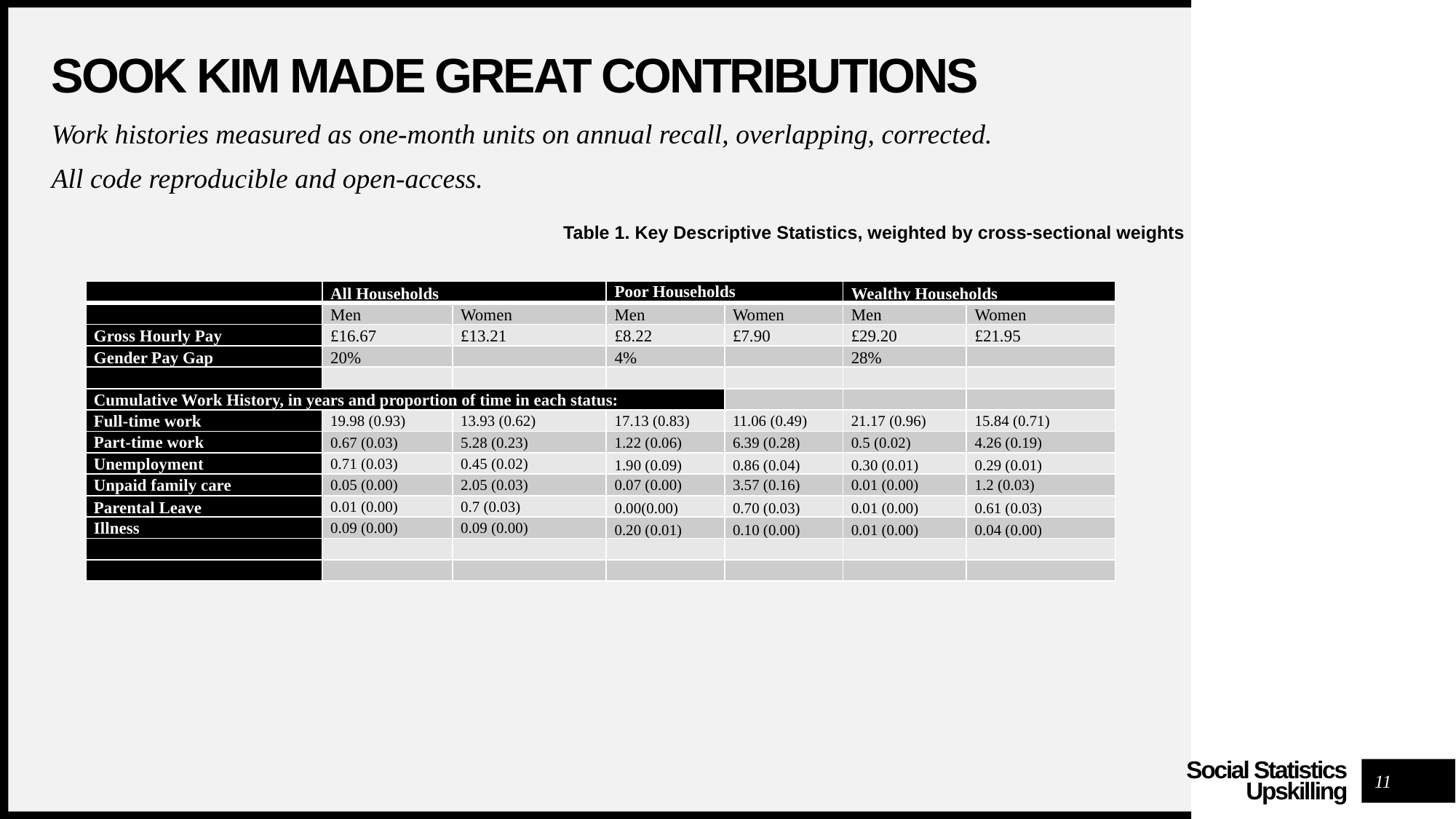

# SOOK kim MADE GREAT CONTRIBUTIONs
Work histories measured as one-month units on annual recall, overlapping, corrected.
All code reproducible and open-access.
Table 1. Key Descriptive Statistics, weighted by cross-sectional weights

|  | All Households |  | Poor Households |  | Wealthy Households |  |
| --- | --- | --- | --- | --- | --- | --- |
|  | Men | Women | Men | Women | Men | Women |
| Gross Hourly Pay | £16.67 | £13.21 | £8.22 | £7.90 | £29.20 | £21.95 |
| Gender Pay Gap | 20% |  | 4% |  | 28% |  |
|  |  |  |  |  |  |  |
| Cumulative Work History, in years and proportion of time in each status: |  |  |  |  |  |  |
| Full-time work | 19.98 (0.93) | 13.93 (0.62) | 17.13 (0.83) | 11.06 (0.49) | 21.17 (0.96) | 15.84 (0.71) |
| Part-time work | 0.67 (0.03) | 5.28 (0.23) | 1.22 (0.06) | 6.39 (0.28) | 0.5 (0.02) | 4.26 (0.19) |
| Unemployment | 0.71 (0.03) | 0.45 (0.02) | 1.90 (0.09) | 0.86 (0.04) | 0.30 (0.01) | 0.29 (0.01) |
| Unpaid family care | 0.05 (0.00) | 2.05 (0.03) | 0.07 (0.00) | 3.57 (0.16) | 0.01 (0.00) | 1.2 (0.03) |
| Parental Leave | 0.01 (0.00) | 0.7 (0.03) | 0.00(0.00) | 0.70 (0.03) | 0.01 (0.00) | 0.61 (0.03) |
| Illness | 0.09 (0.00) | 0.09 (0.00) | 0.20 (0.01) | 0.10 (0.00) | 0.01 (0.00) | 0.04 (0.00) |
|  |  |  |  |  |  |  |
|  |  |  |  |  |  |  |
11